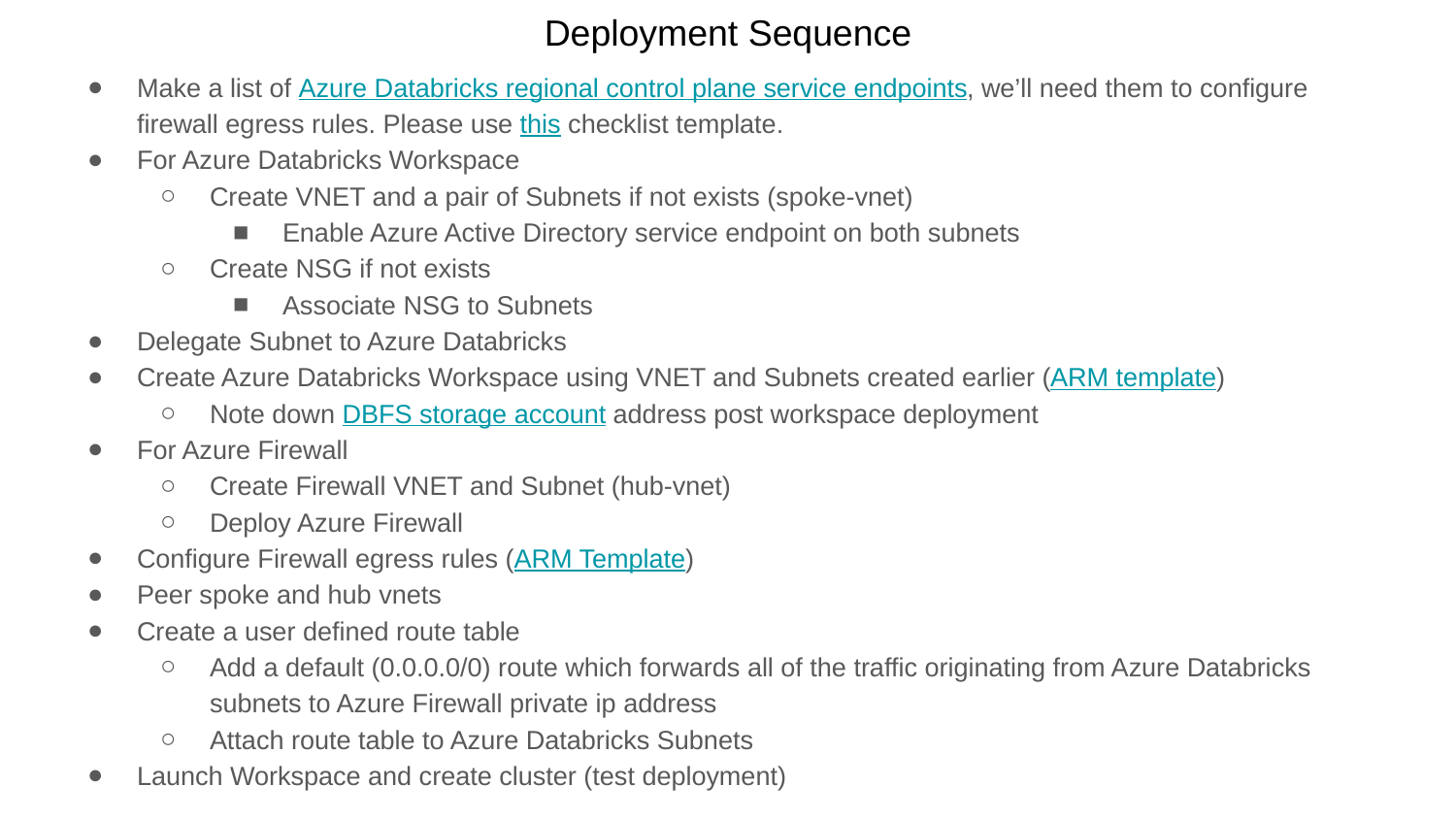

# Deployment Sequence
Make a list of Azure Databricks regional control plane service endpoints, we’ll need them to configure firewall egress rules. Please use this checklist template.
For Azure Databricks Workspace
Create VNET and a pair of Subnets if not exists (spoke-vnet)
Enable Azure Active Directory service endpoint on both subnets
Create NSG if not exists
Associate NSG to Subnets
Delegate Subnet to Azure Databricks
Create Azure Databricks Workspace using VNET and Subnets created earlier (ARM template)
Note down DBFS storage account address post workspace deployment
For Azure Firewall
Create Firewall VNET and Subnet (hub-vnet)
Deploy Azure Firewall
Configure Firewall egress rules (ARM Template)
Peer spoke and hub vnets
Create a user defined route table
Add a default (0.0.0.0/0) route which forwards all of the traffic originating from Azure Databricks subnets to Azure Firewall private ip address
Attach route table to Azure Databricks Subnets
Launch Workspace and create cluster (test deployment)